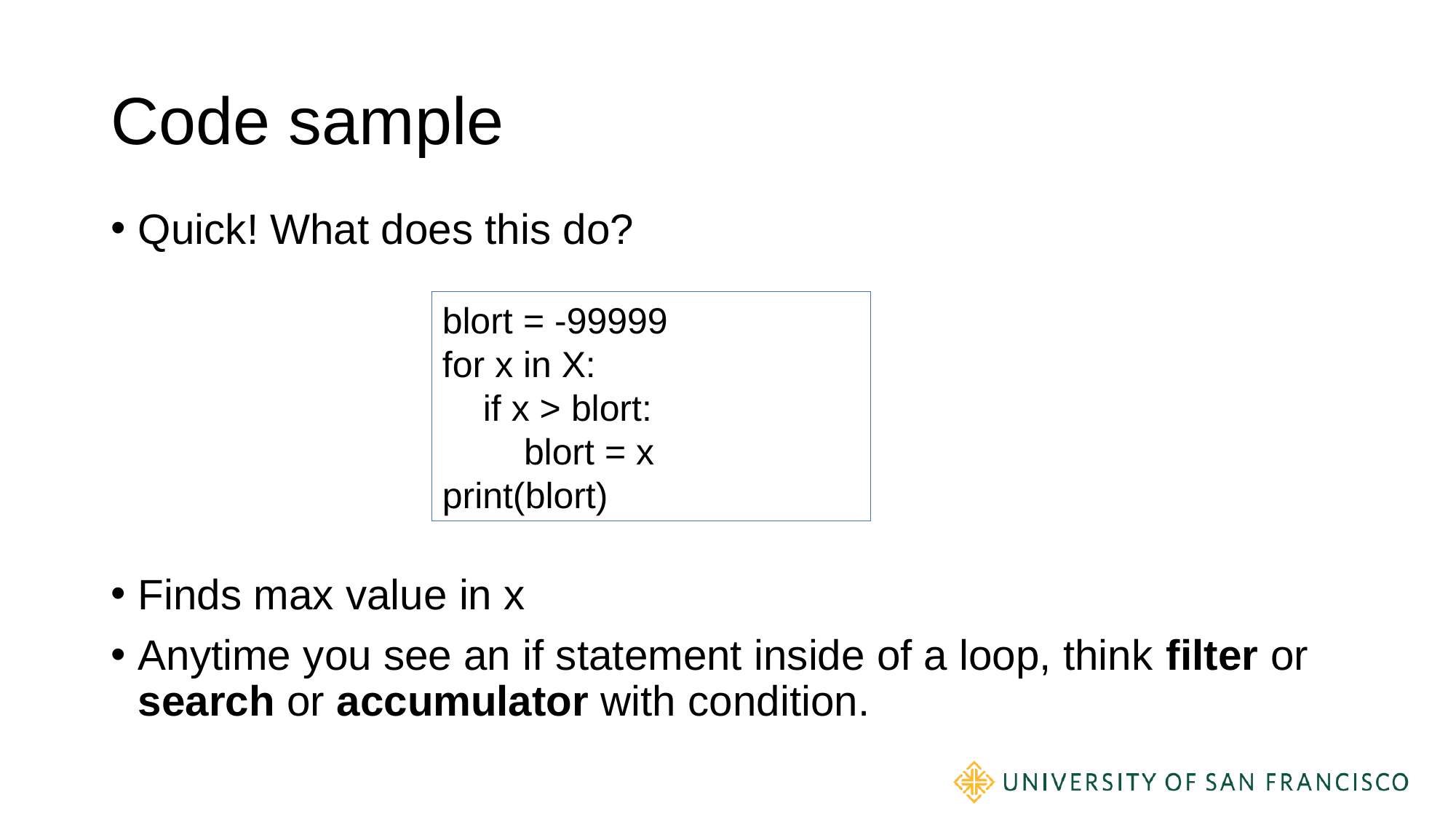

# Code sample
Quick! What does this do?

Finds max value in x
Anytime you see an if statement inside of a loop, think filter or search or accumulator with condition.

blort = -99999
for x in X:
    if x > blort:
        blort = x
print(blort)